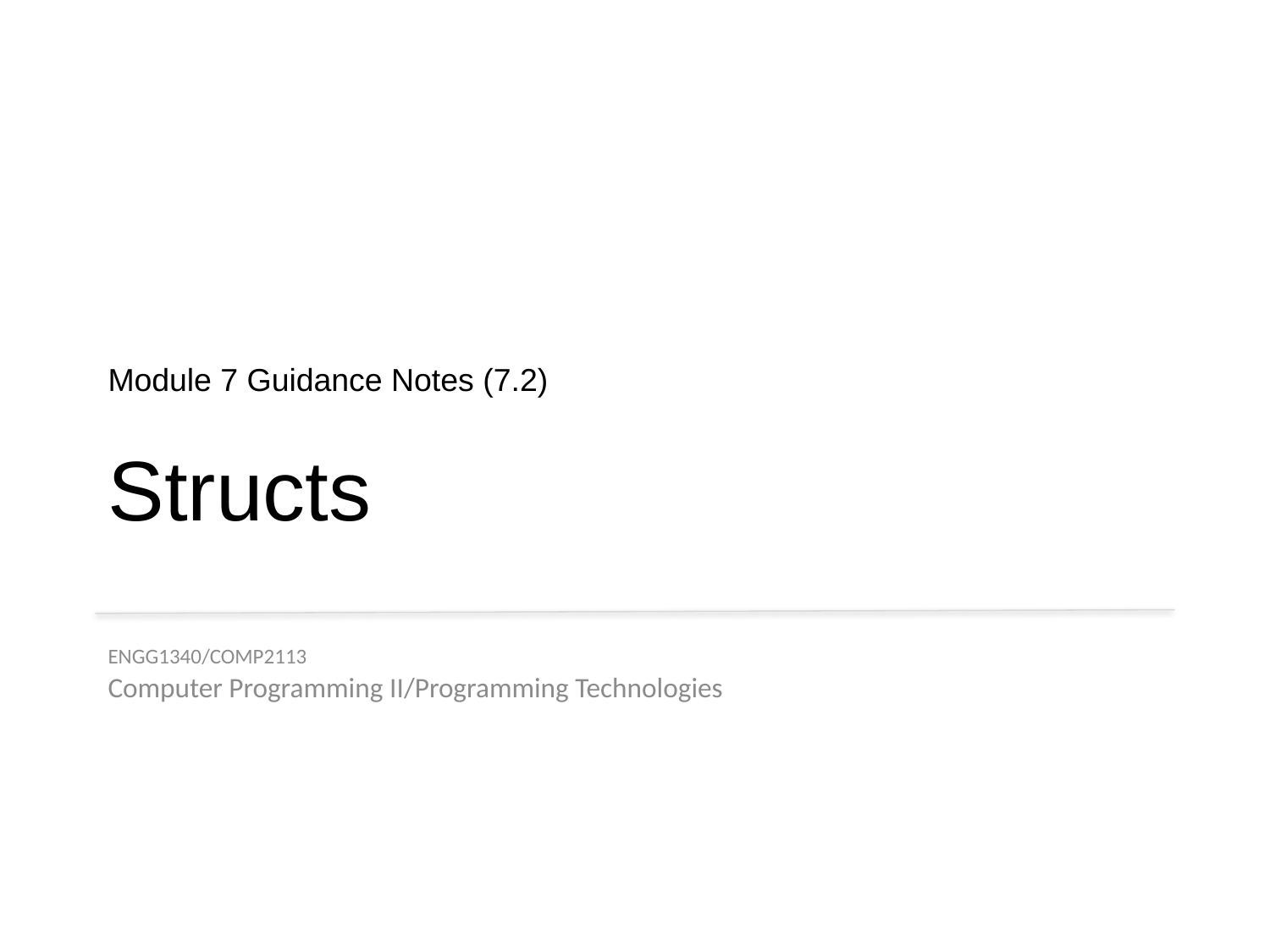

# Module 7 Guidance Notes (7.2) Structs
ENGG1340/COMP2113
Computer Programming II/Programming Technologies